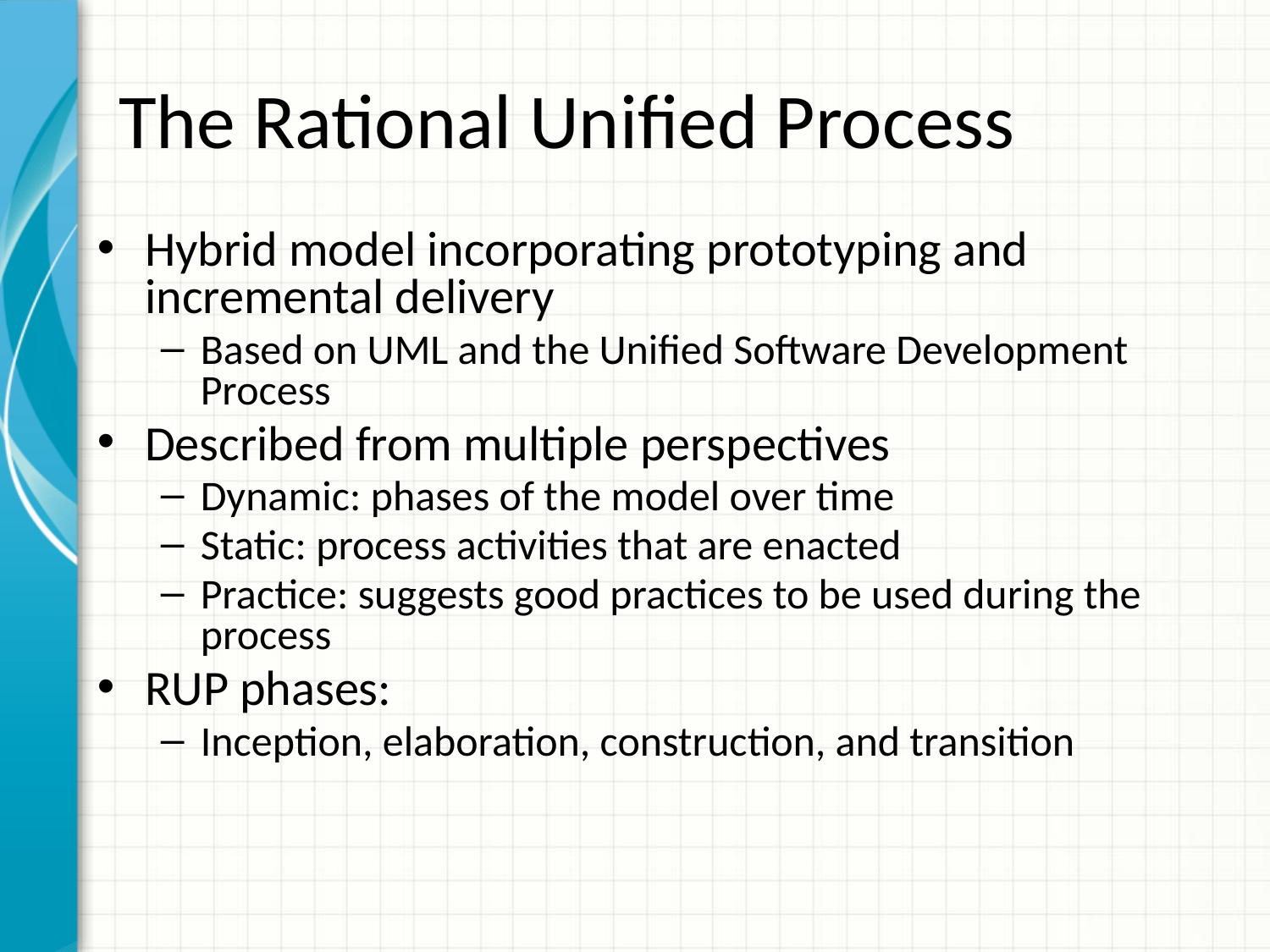

# The Rational Unified Process
Hybrid model incorporating prototyping and incremental delivery
Based on UML and the Unified Software Development Process
Described from multiple perspectives
Dynamic: phases of the model over time
Static: process activities that are enacted
Practice: suggests good practices to be used during the process
RUP phases:
Inception, elaboration, construction, and transition